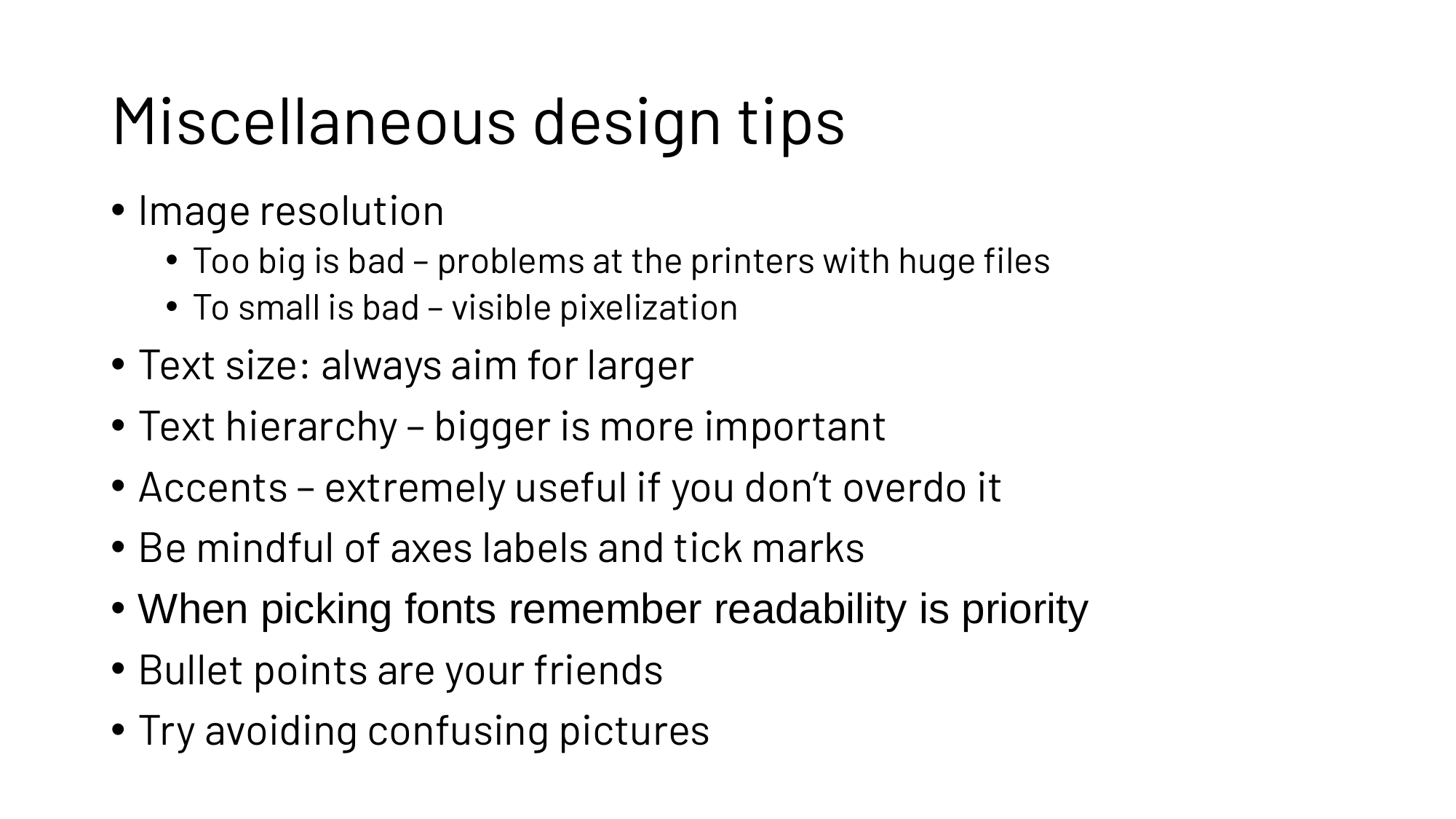

# Miscellaneous design tips
Image resolution
Too big is bad – problems at the printers with huge files
To small is bad – visible pixelization
Text size: always aim for larger
Text hierarchy – bigger is more important
Accents – extremely useful if you don’t overdo it
Be mindful of axes labels and tick marks
When picking fonts remember readability is priority
Bullet points are your friends
Try avoiding confusing pictures